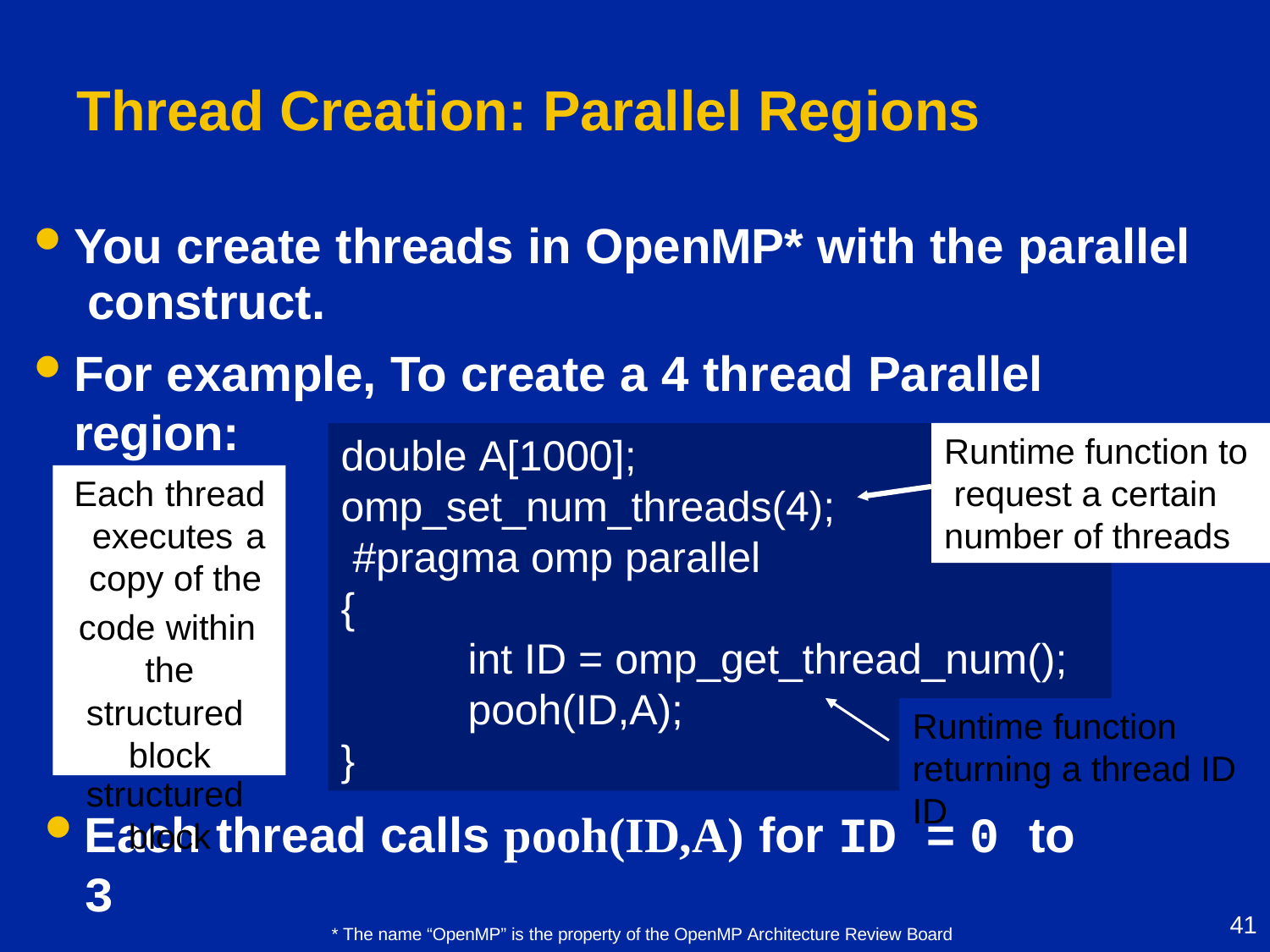

# Thread Creation: Parallel Regions
You create threads in OpenMP* with the parallel  construct.
For example, To create a 4 thread Parallel region:

Runtime function to  request a certain  number of threads
double A[1000];  omp_set_num_threads(4);  #pragma omp parallel
Runtime function to
request a certain  number of threads
Each thread  executes a  copy of the
code within  the  structured  block
Each thread
executes	a  copy of the
code within  the  structured  block

{
int ID = omp_get_thread_num();
pooh(ID,A);
Runtime function  returning a thread ID
Runtime function
returning a thread ID
}
Each thread calls pooh(ID,A) for ID = 0 to 3
41
* The name “OpenMP” is the property of the OpenMP Architecture Review Board